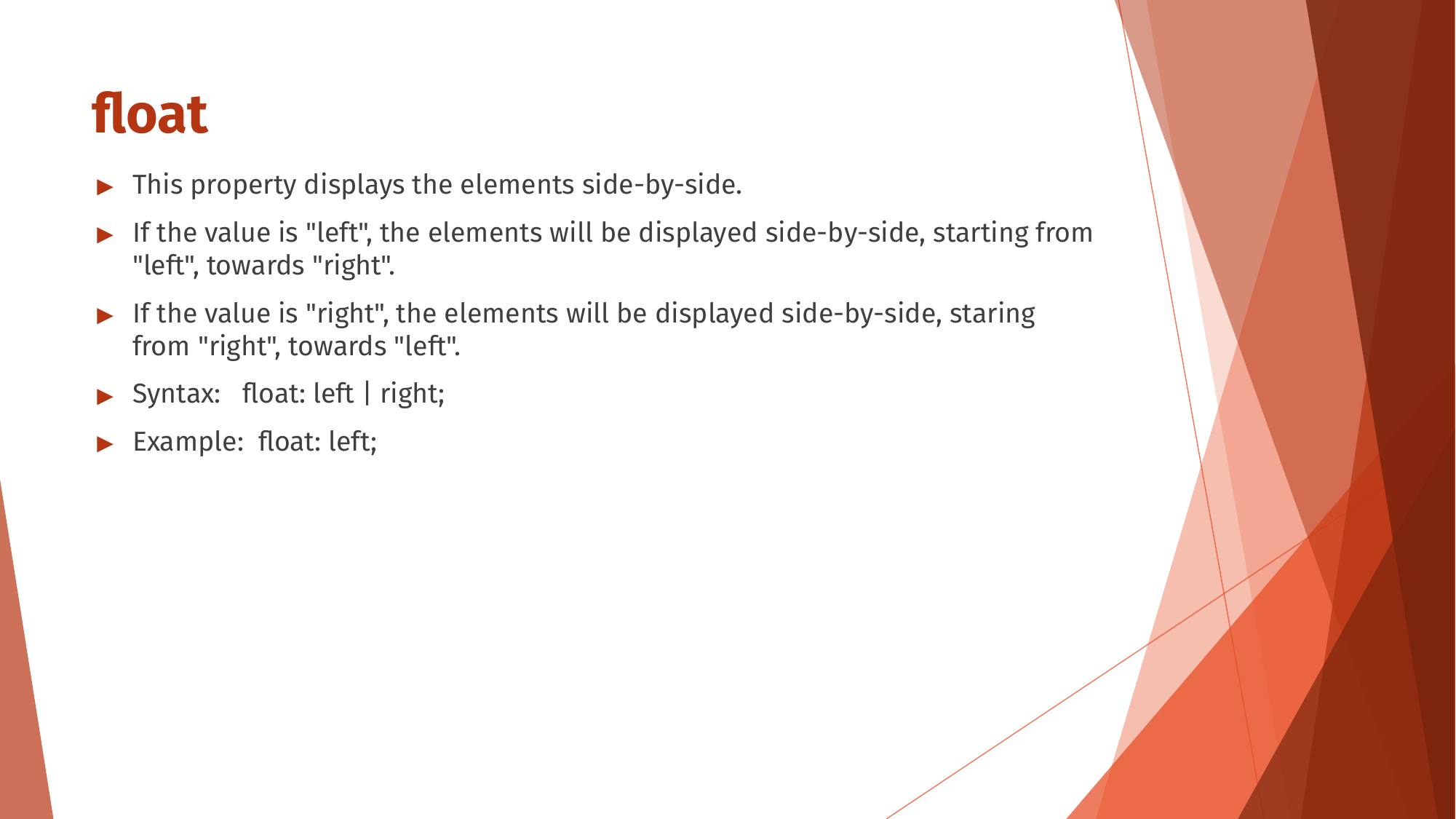

# float
This property displays the elements side-by-side.
If the value is "left", the elements will be displayed side-by-side, starting from "left", towards "right".
If the value is "right", the elements will be displayed side-by-side, staring from "right", towards "left".
Syntax:   float: left | right;
Example:  float: left;